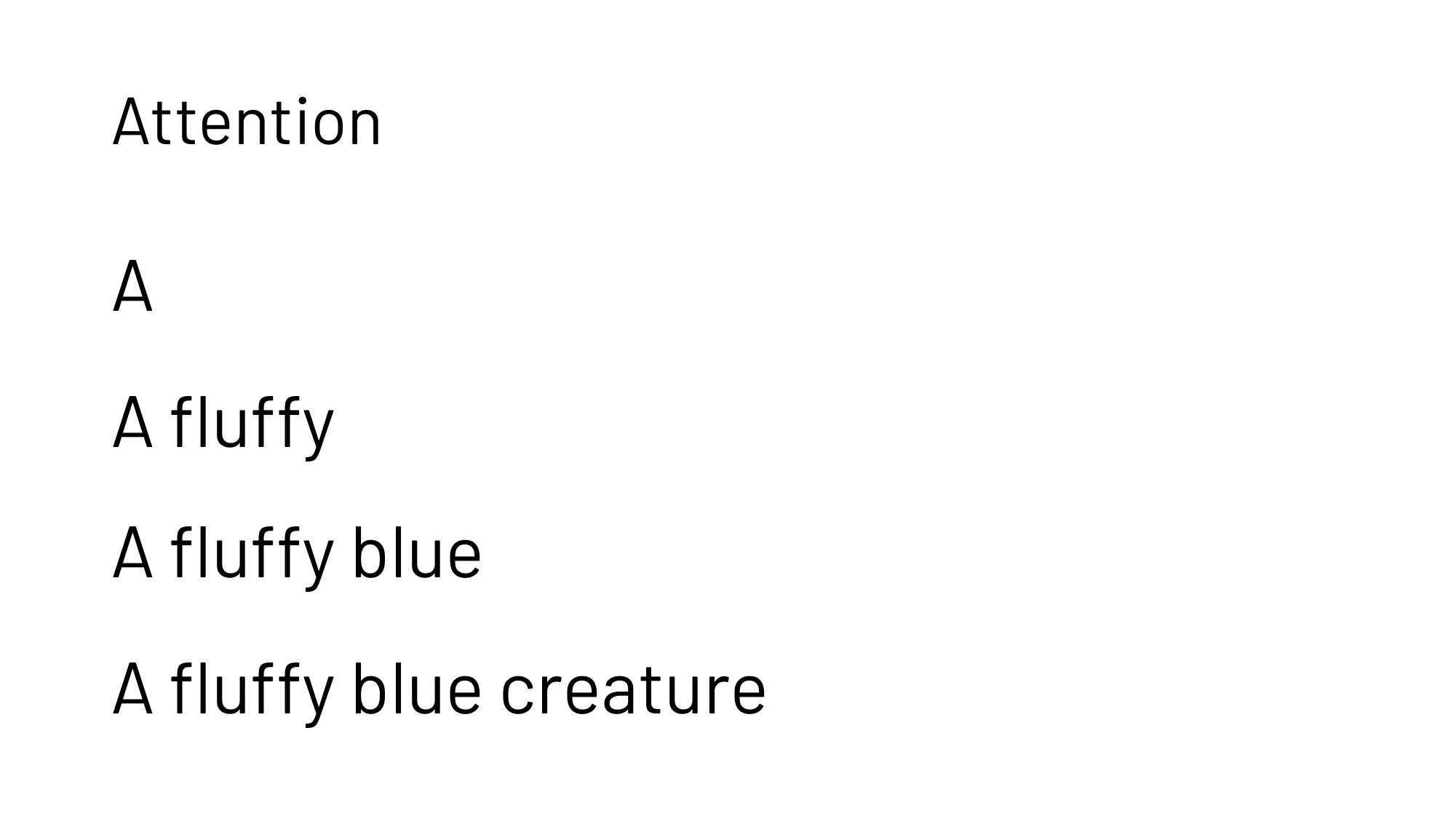

# Attention
A
A fluffy
A fluffy blue
A fluffy blue creature